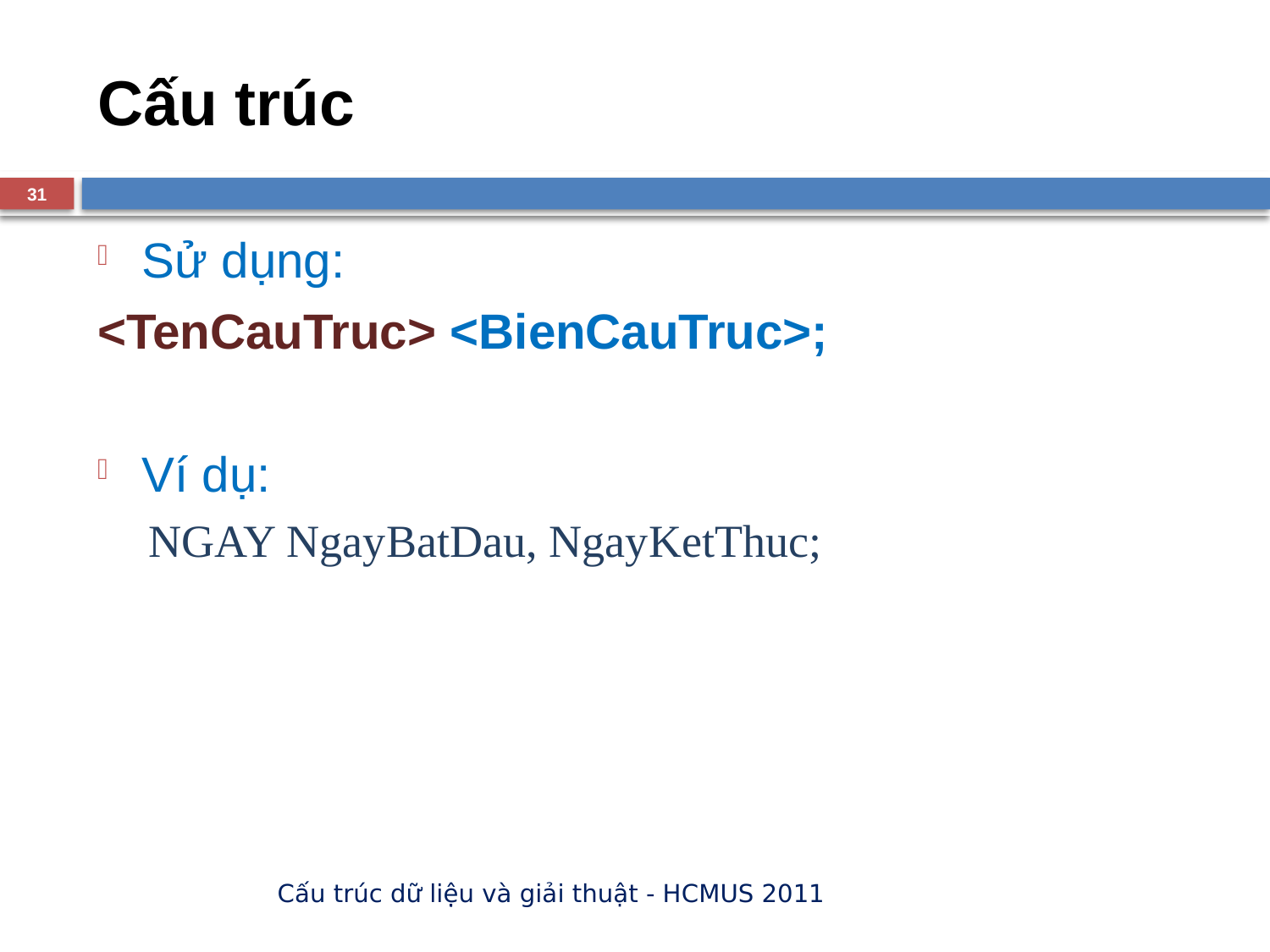

# Cấu trúc
31
Sử dụng:
<TenCauTruc> <BienCauTruc>;

Ví dụ:
NGAY NgayBatDau, NgayKetThuc;
Cấu trúc dữ liệu và giải thuật - HCMUS 2011